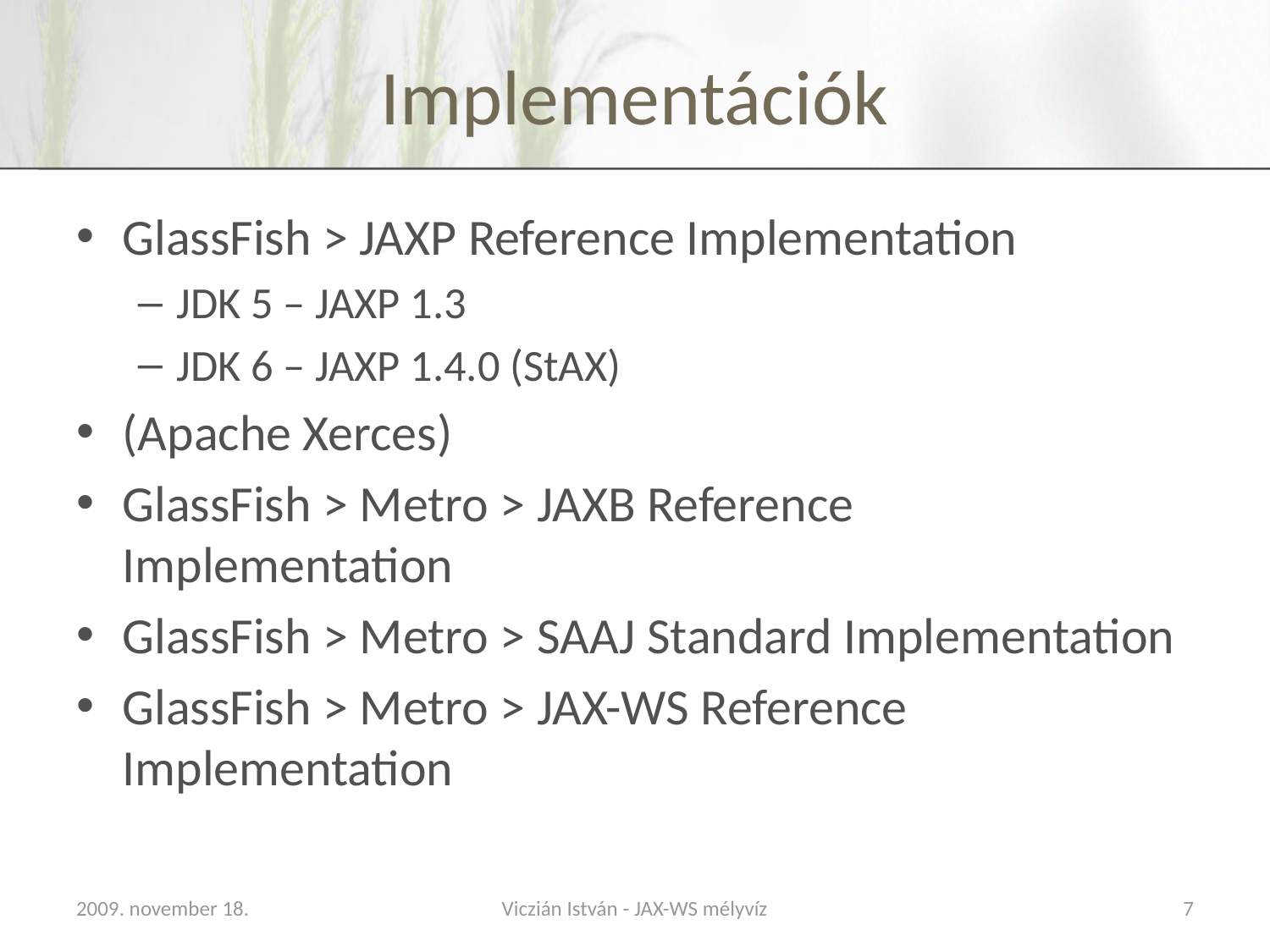

# Implementációk
GlassFish > JAXP Reference Implementation
JDK 5 – JAXP 1.3
JDK 6 – JAXP 1.4.0 (StAX)
(Apache Xerces)
GlassFish > Metro > JAXB Reference Implementation
GlassFish > Metro > SAAJ Standard Implementation
GlassFish > Metro > JAX-WS Reference Implementation

2009. november 18.
Viczián István - JAX-WS mélyvíz
7